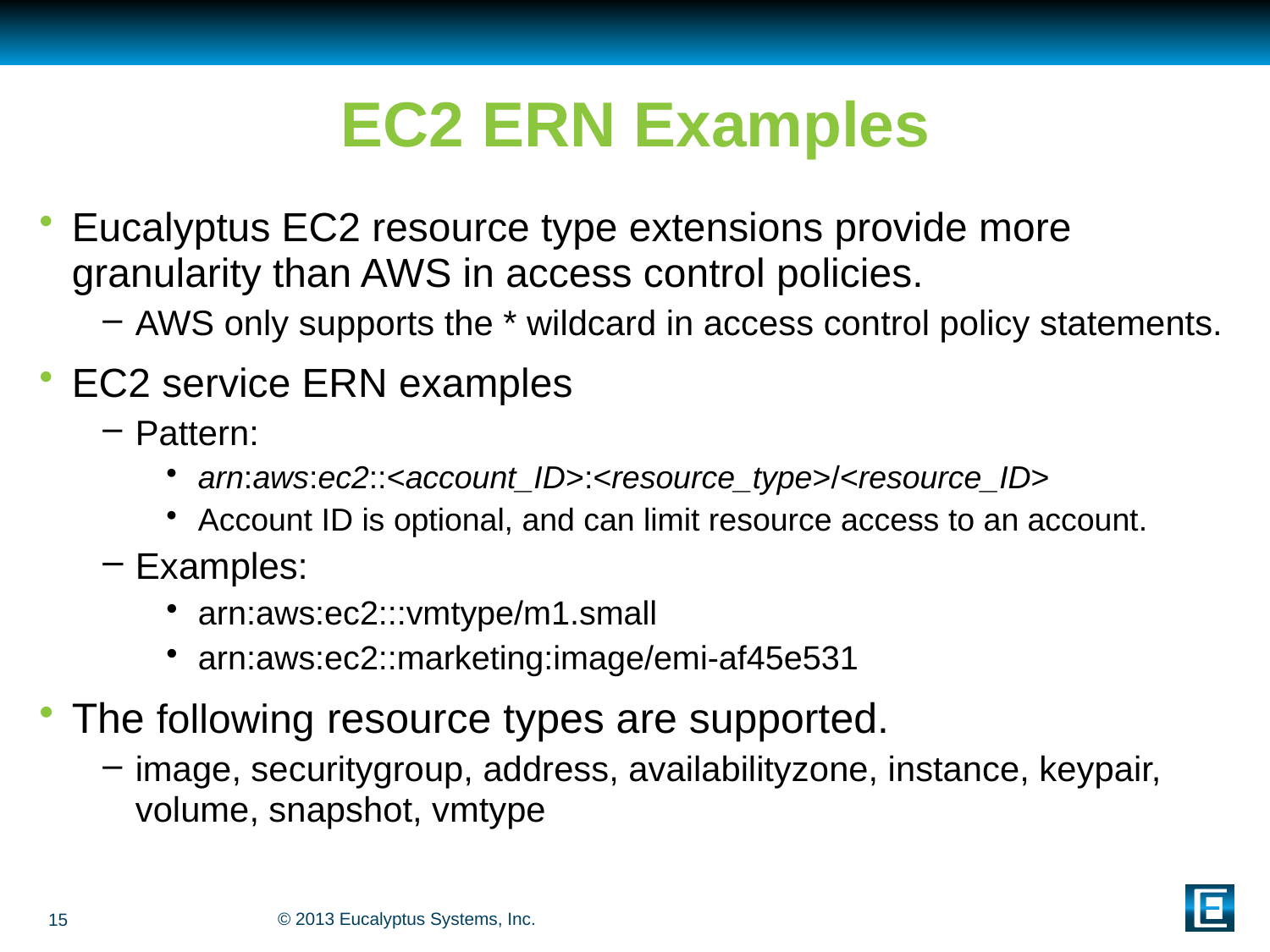

# EC2 ERN Examples
Eucalyptus EC2 resource type extensions provide more granularity than AWS in access control policies.
AWS only supports the * wildcard in access control policy statements.
EC2 service ERN examples
Pattern:
arn:aws:ec2::<account_ID>:<resource_type>/<resource_ID>
Account ID is optional, and can limit resource access to an account.
Examples:
arn:aws:ec2:::vmtype/m1.small
arn:aws:ec2::marketing:image/emi-af45e531
The following resource types are supported.
image, securitygroup, address, availabilityzone, instance, keypair, volume, snapshot, vmtype
15